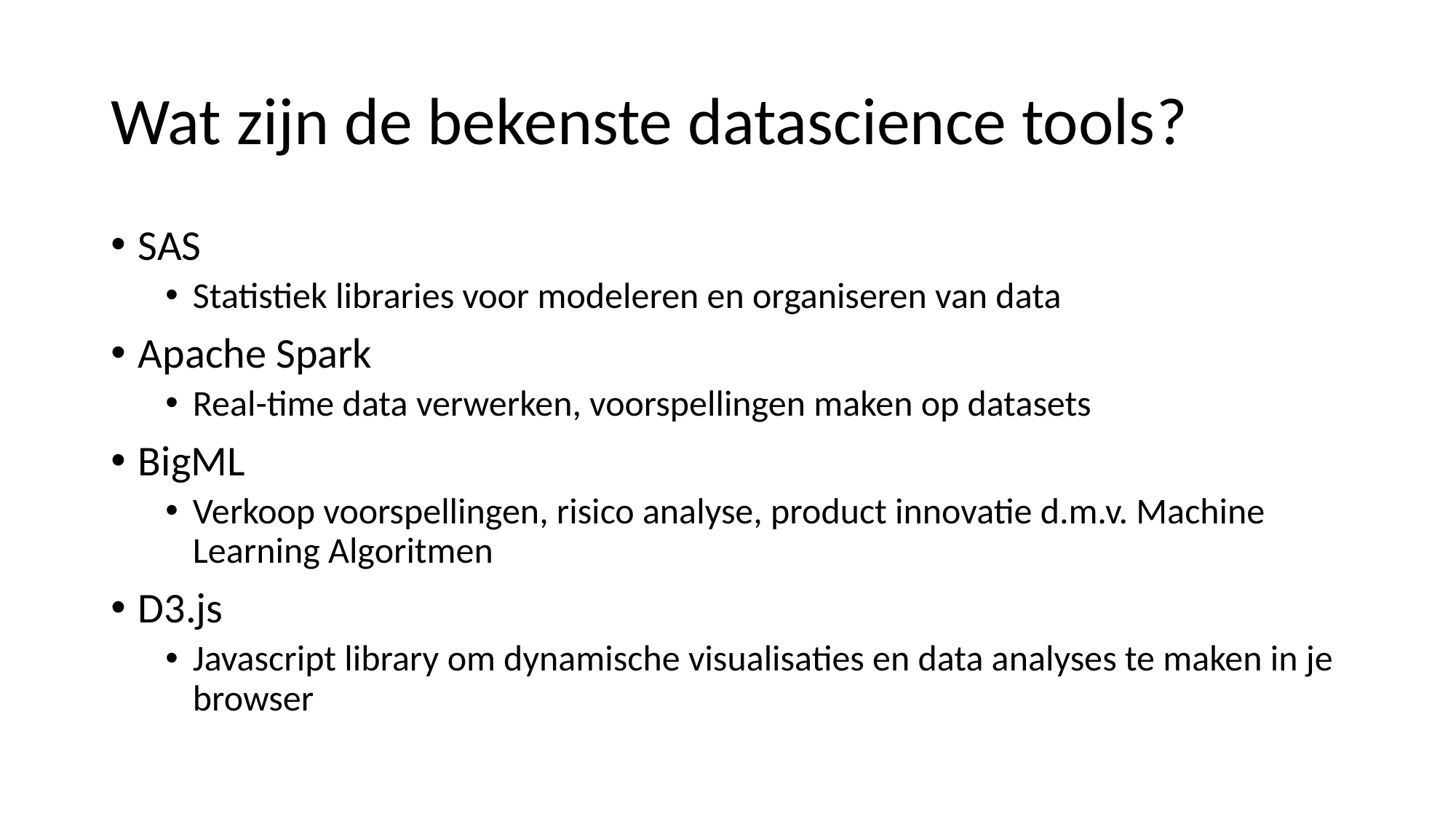

# Wat zijn de bekenste datascience tools?
SAS
Statistiek libraries voor modeleren en organiseren van data
Apache Spark
Real-time data verwerken, voorspellingen maken op datasets
BigML
Verkoop voorspellingen, risico analyse, product innovatie d.m.v. Machine Learning Algoritmen
D3.js
Javascript library om dynamische visualisaties en data analyses te maken in je browser